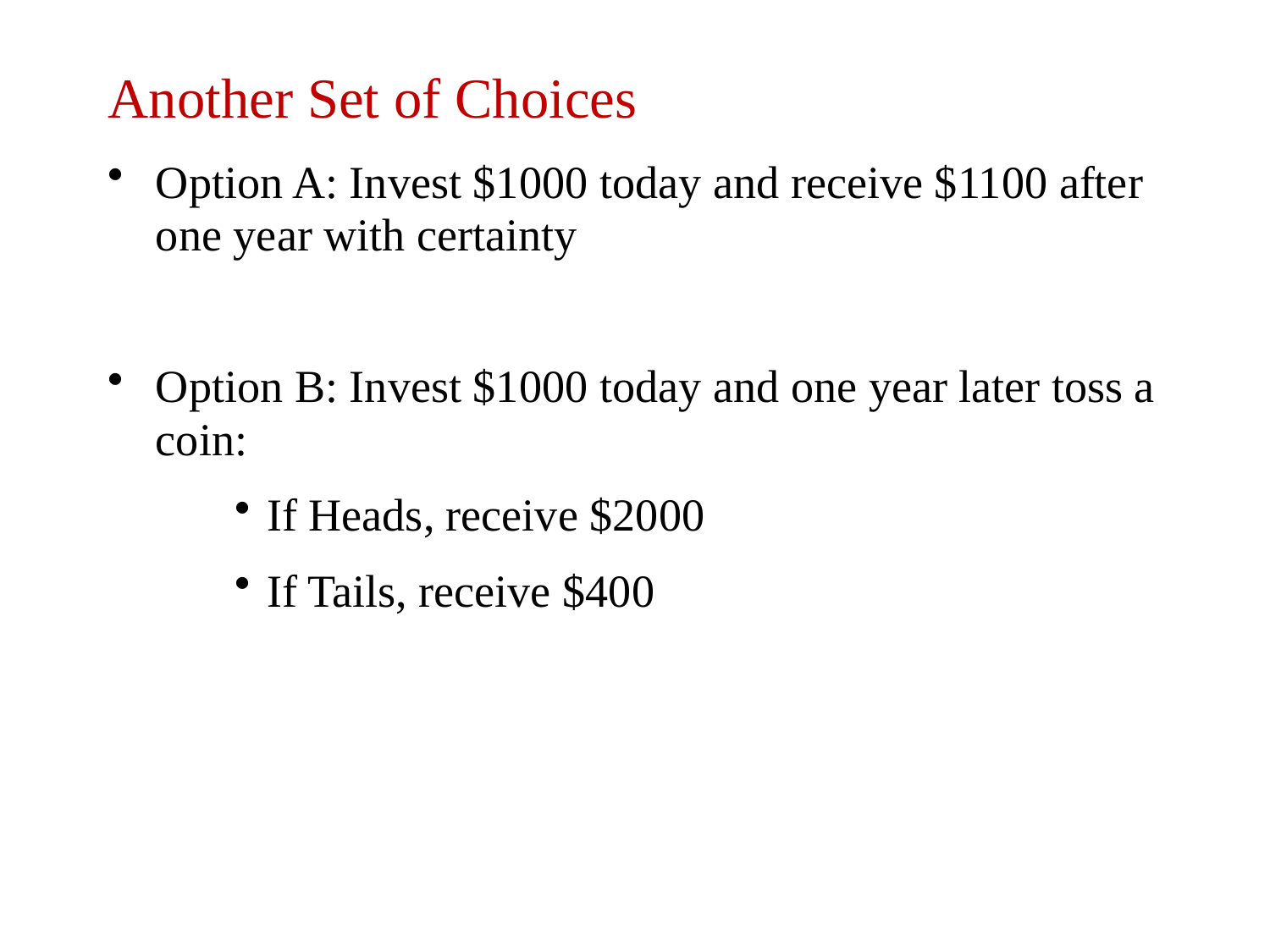

# Another Set of Choices
Option A: Invest $1000 today and receive $1100 after one year with certainty

Option B: Invest $1000 today and one year later toss a coin:
If Heads, receive $2000
If Tails, receive $400